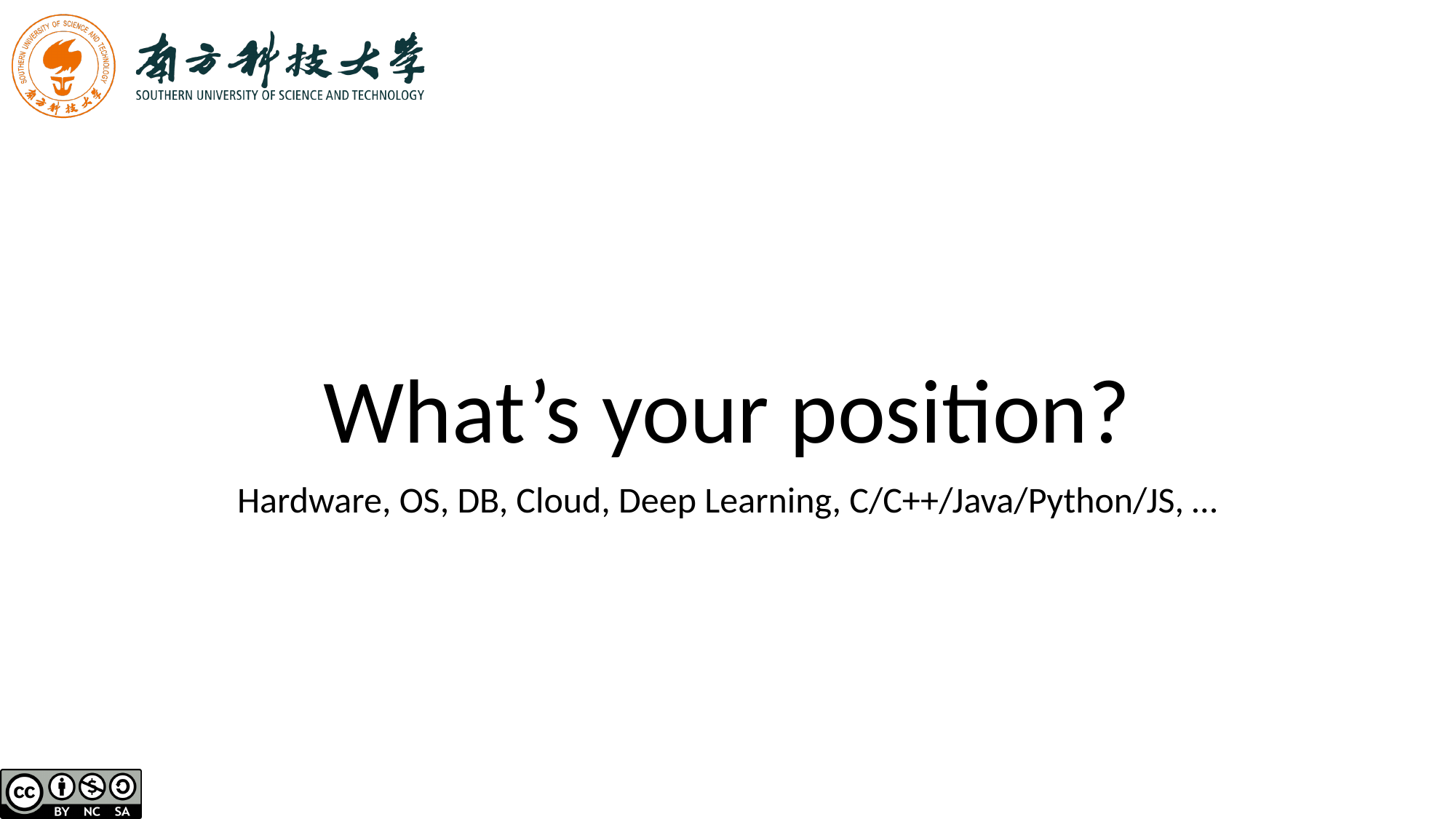

# What’s your position?
Hardware, OS, DB, Cloud, Deep Learning, C/C++/Java/Python/JS, …